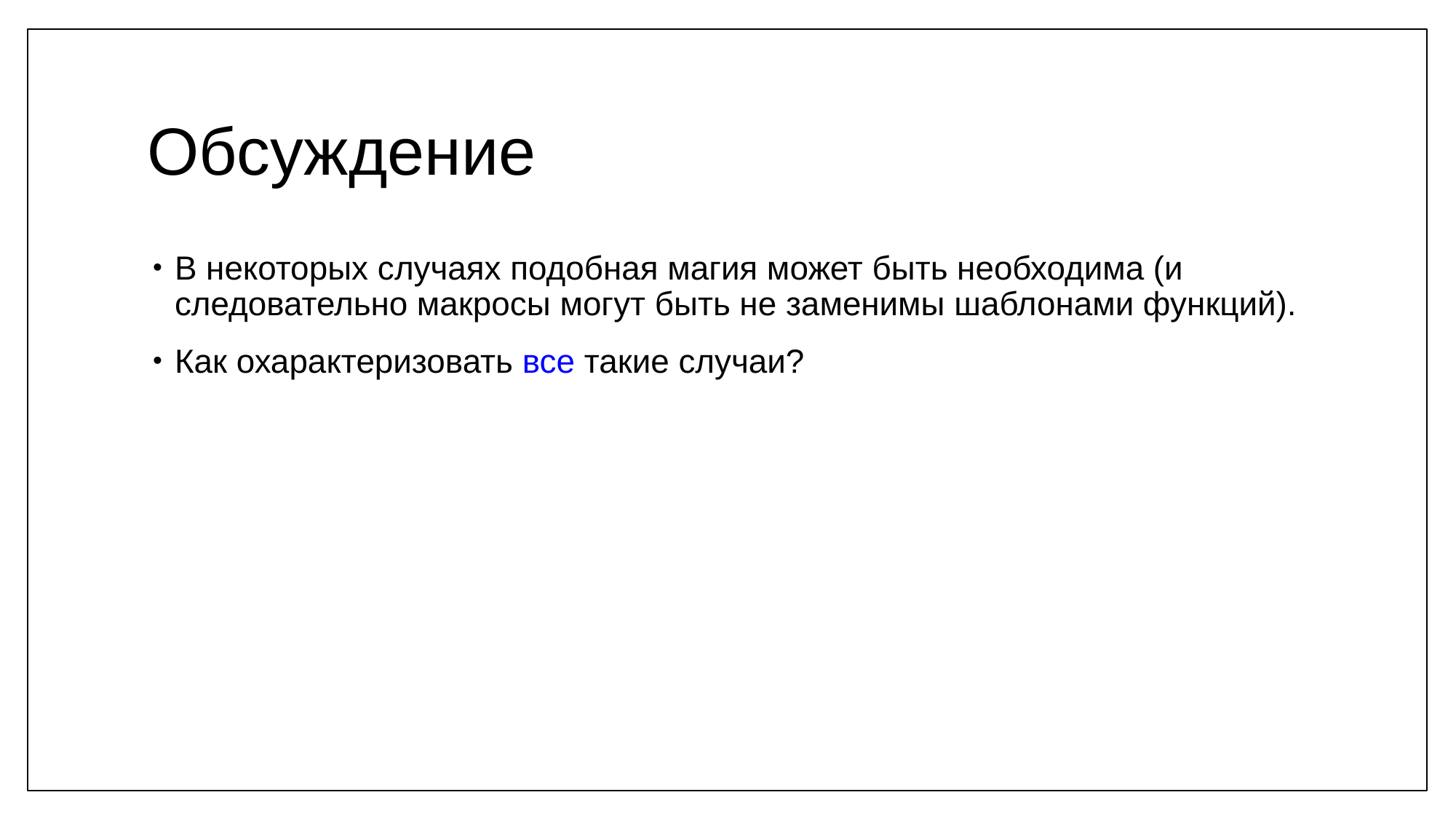

# Обсуждение
В некоторых случаях подобная магия может быть необходима (и следовательно макросы могут быть не заменимы шаблонами функций).
Как охарактеризовать все такие случаи?